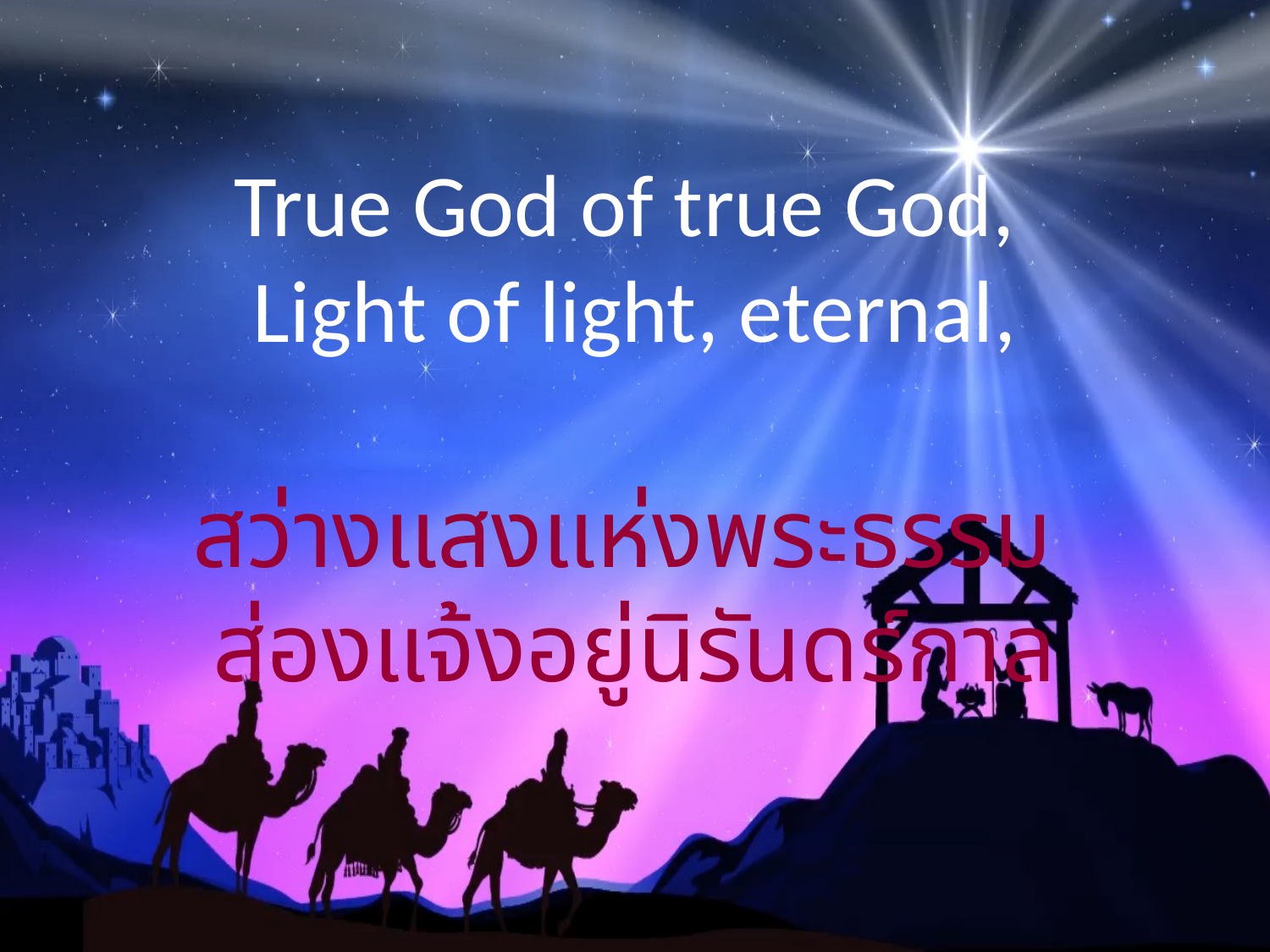

True God of true God,
Light of light, eternal,
สว่างแสงแห่งพระธรรม
ส่องแจ้งอยู่นิรันดร์กาล